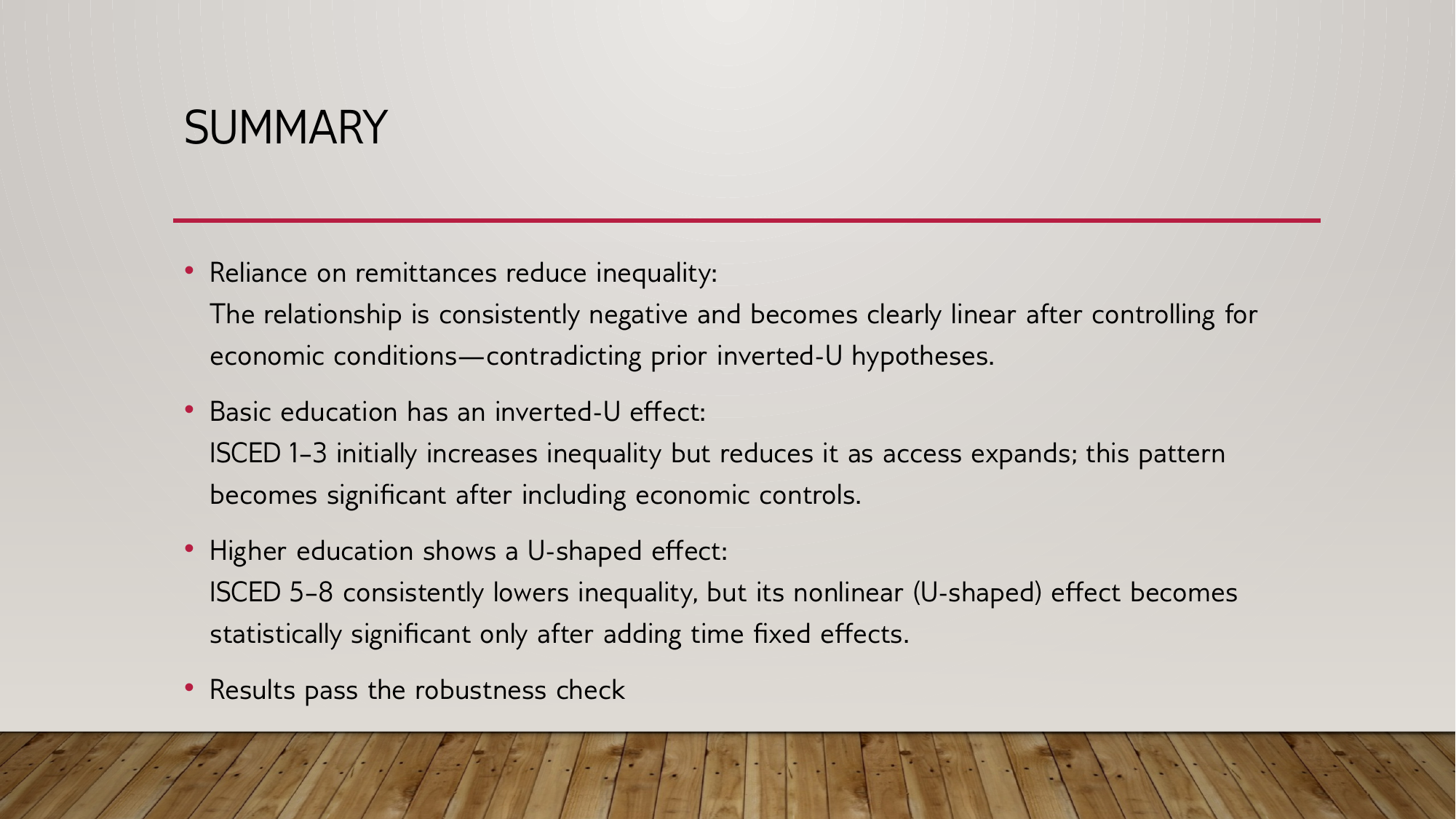

# Summary
Reliance on remittances reduce inequality:
The relationship is consistently negative and becomes clearly linear after controlling for economic conditions—contradicting prior inverted-U hypotheses.
Basic education has an inverted-U effect:
ISCED 1–3 initially increases inequality but reduces it as access expands; this pattern becomes significant after including economic controls.
Higher education shows a U-shaped effect:
ISCED 5–8 consistently lowers inequality, but its nonlinear (U-shaped) effect becomes statistically significant only after adding time fixed effects.
Results pass the robustness check